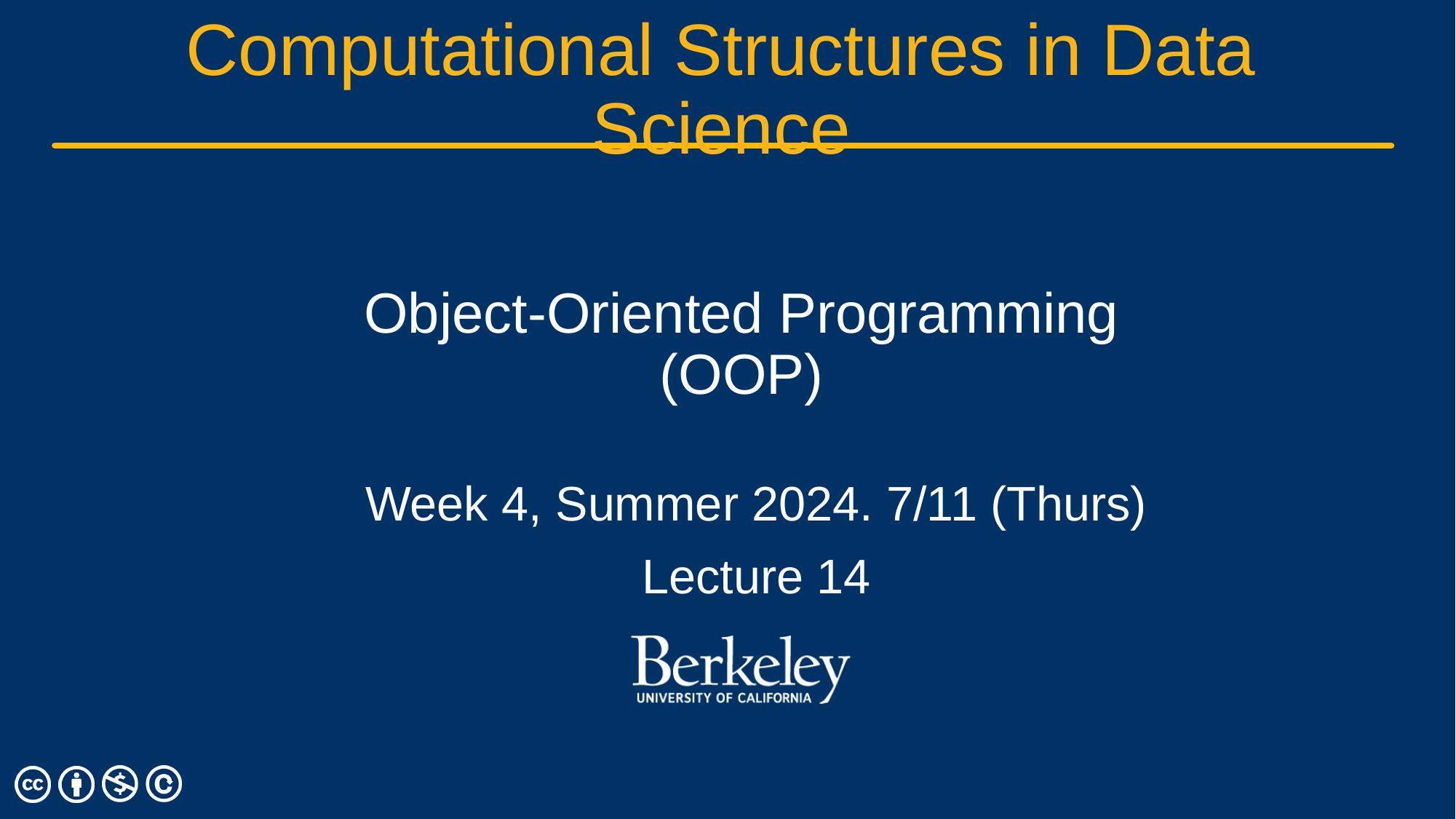

# Object-Oriented Programming (OOP)
Week 4, Summer 2024. 7/11 (Thurs)
Lecture 14